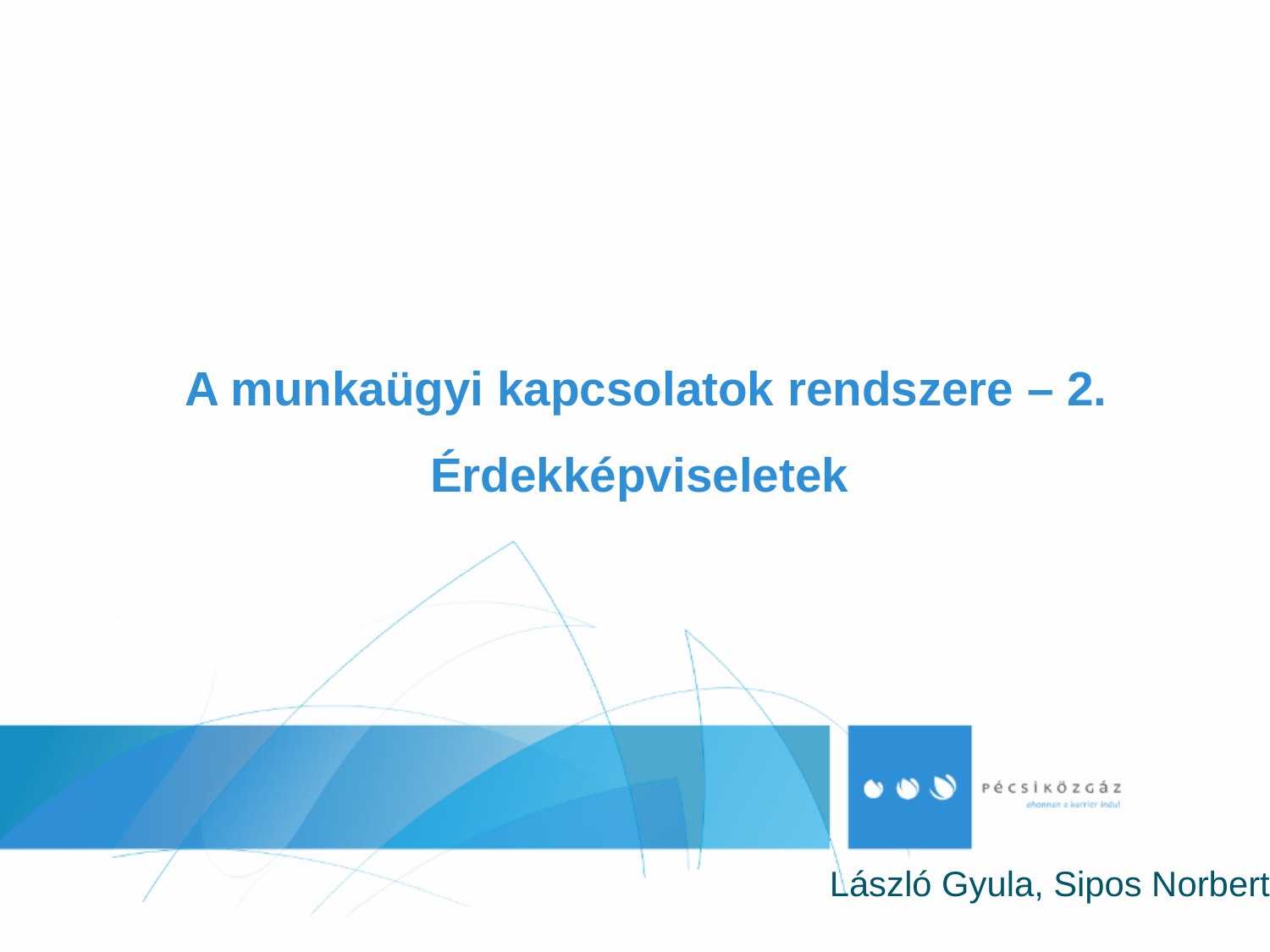

# A munkaügyi kapcsolatok rendszere – 2. Érdekképviseletek
László Gyula, Sipos Norbert